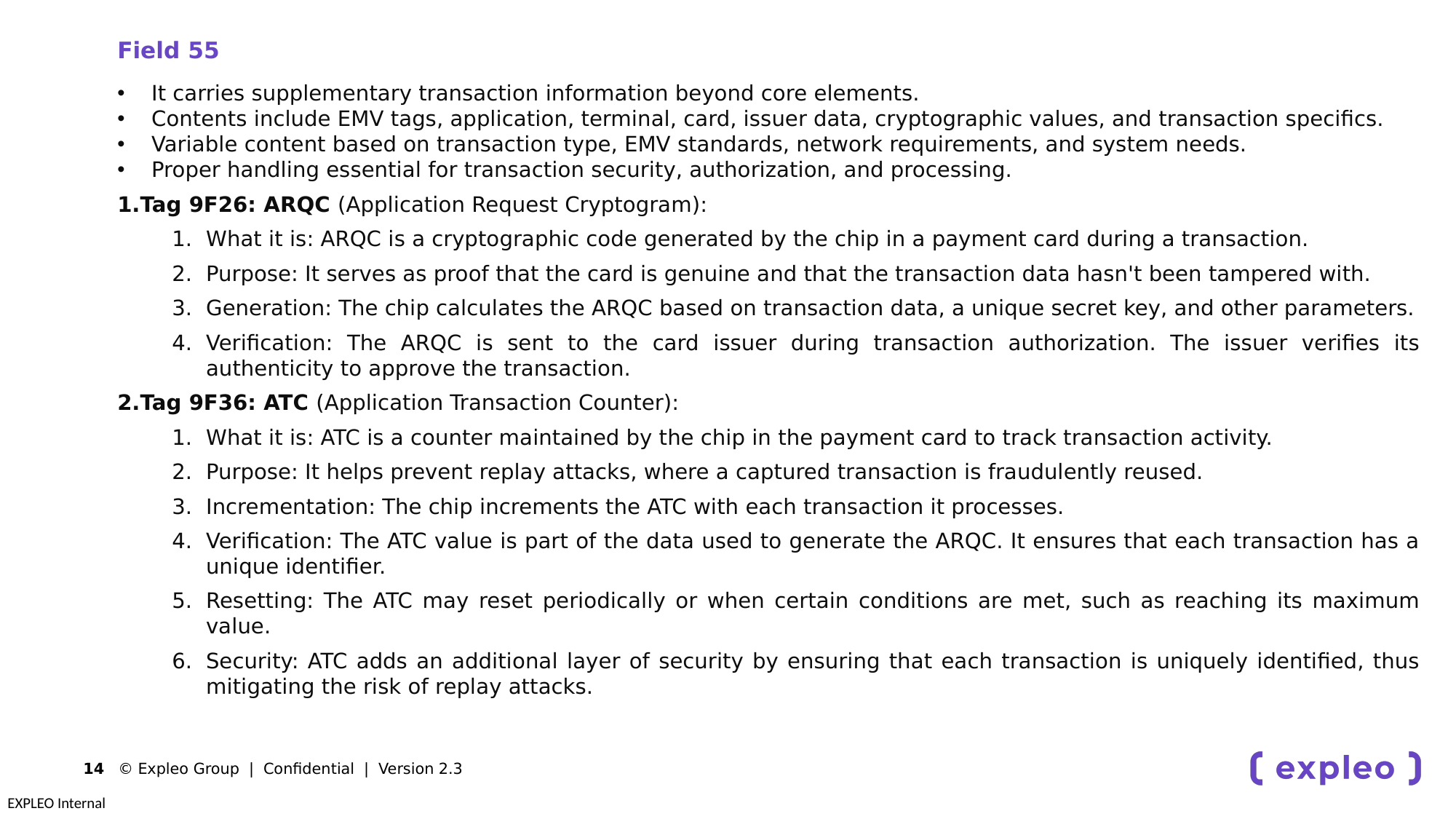

Field 55
It carries supplementary transaction information beyond core elements.
Contents include EMV tags, application, terminal, card, issuer data, cryptographic values, and transaction specifics.
Variable content based on transaction type, EMV standards, network requirements, and system needs.
Proper handling essential for transaction security, authorization, and processing.
Tag 9F26: ARQC (Application Request Cryptogram):
What it is: ARQC is a cryptographic code generated by the chip in a payment card during a transaction.
Purpose: It serves as proof that the card is genuine and that the transaction data hasn't been tampered with.
Generation: The chip calculates the ARQC based on transaction data, a unique secret key, and other parameters.
Verification: The ARQC is sent to the card issuer during transaction authorization. The issuer verifies its authenticity to approve the transaction.
Tag 9F36: ATC (Application Transaction Counter):
What it is: ATC is a counter maintained by the chip in the payment card to track transaction activity.
Purpose: It helps prevent replay attacks, where a captured transaction is fraudulently reused.
Incrementation: The chip increments the ATC with each transaction it processes.
Verification: The ATC value is part of the data used to generate the ARQC. It ensures that each transaction has a unique identifier.
Resetting: The ATC may reset periodically or when certain conditions are met, such as reaching its maximum value.
Security: ATC adds an additional layer of security by ensuring that each transaction is uniquely identified, thus mitigating the risk of replay attacks.

© Expleo Group  |  Confidential  |  Version 2.3
14